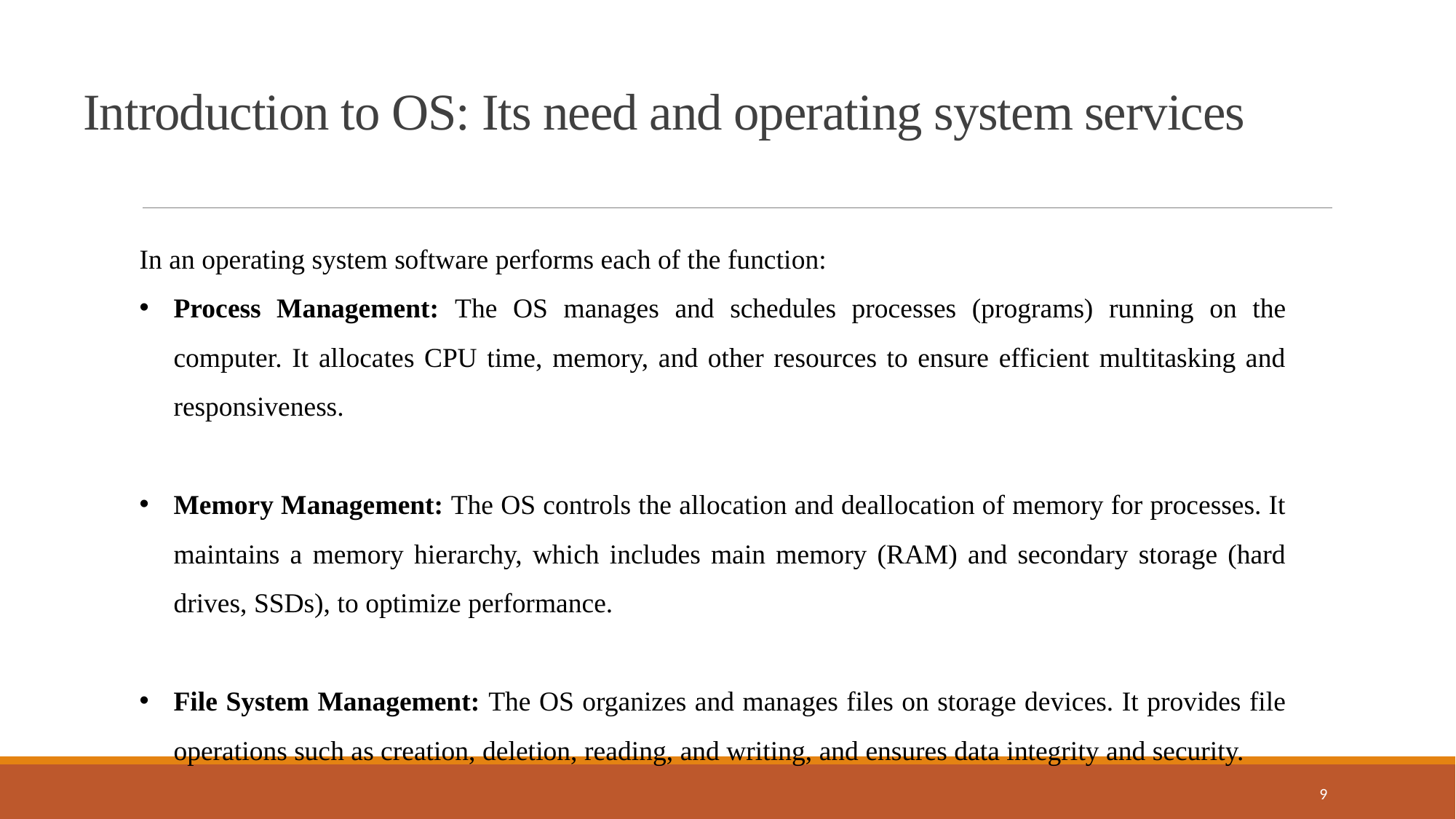

Introduction to OS: Its need and operating system services
In an operating system software performs each of the function:
Process Management: The OS manages and schedules processes (programs) running on the computer. It allocates CPU time, memory, and other resources to ensure efficient multitasking and responsiveness.

Memory Management: The OS controls the allocation and deallocation of memory for processes. It maintains a memory hierarchy, which includes main memory (RAM) and secondary storage (hard drives, SSDs), to optimize performance.

File System Management: The OS organizes and manages files on storage devices. It provides file operations such as creation, deletion, reading, and writing, and ensures data integrity and security.
9